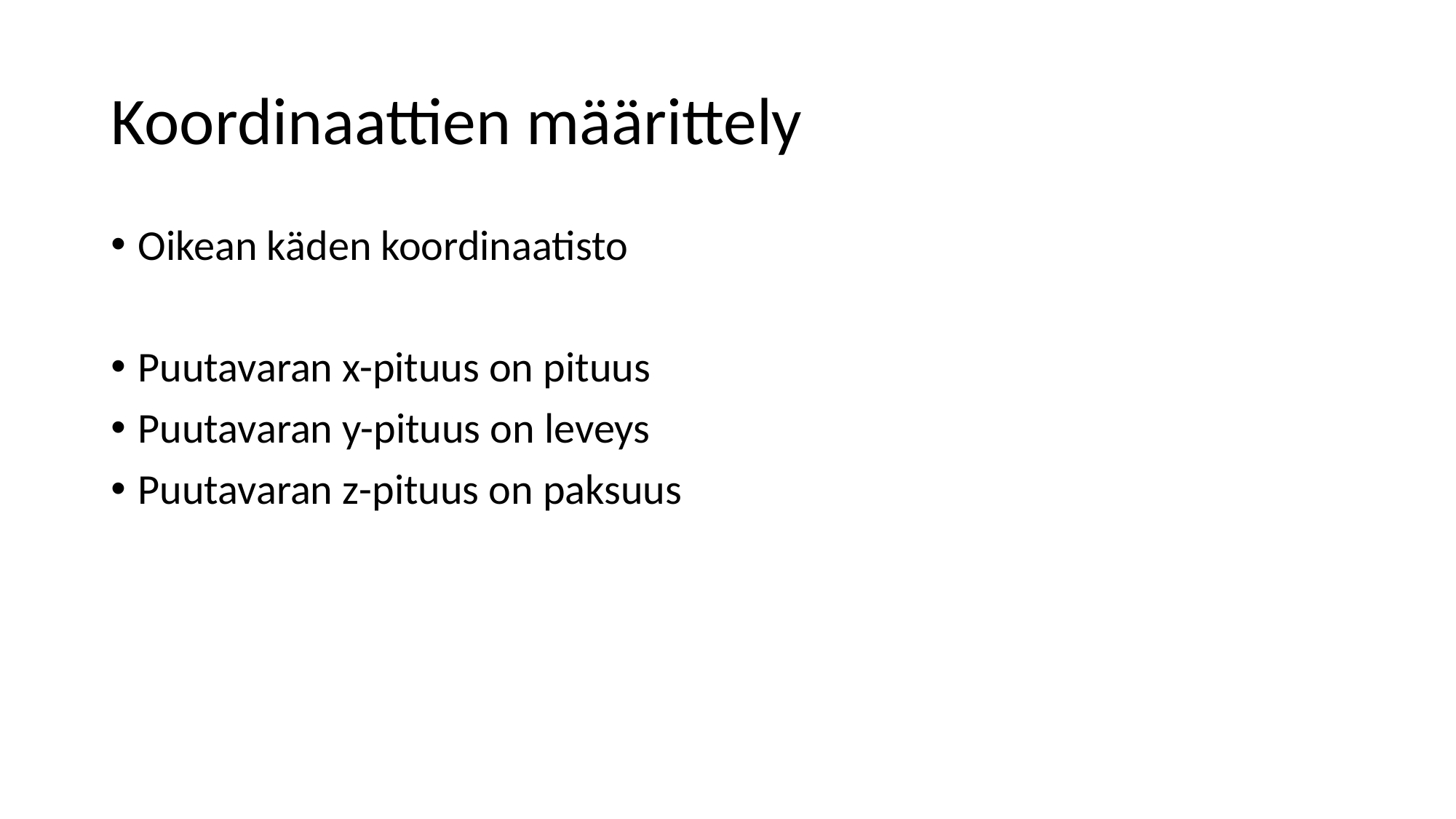

# Koordinaattien määrittely
Oikean käden koordinaatisto

Puutavaran x-pituus on pituus
Puutavaran y-pituus on leveys
Puutavaran z-pituus on paksuus